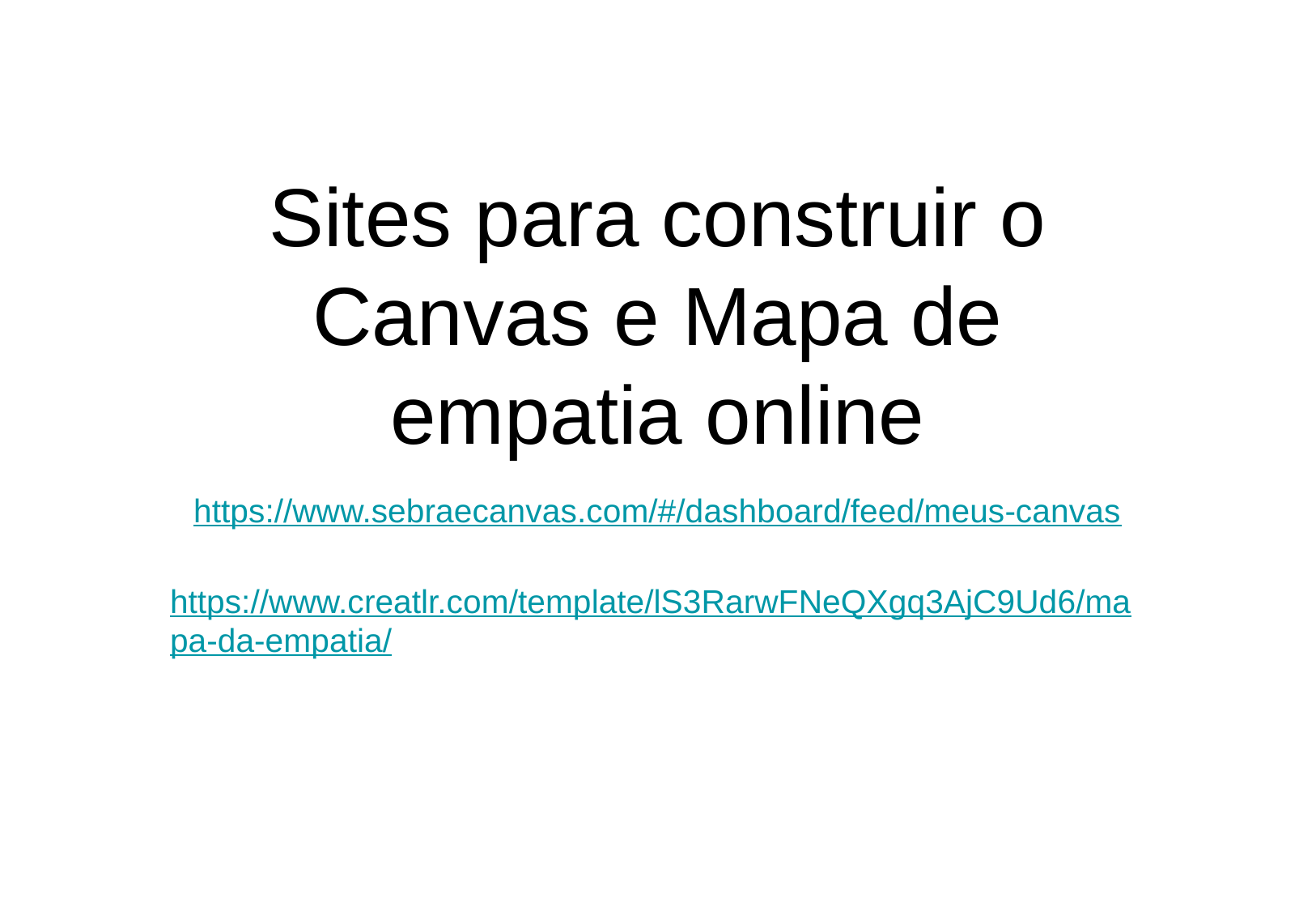

# Sites para construir o Canvas e Mapa de empatia online
https://www.sebraecanvas.com/#/dashboard/feed/meus-canvas

https://www.creatlr.com/template/lS3RarwFNeQXgq3AjC9Ud6/mapa-da-empatia/